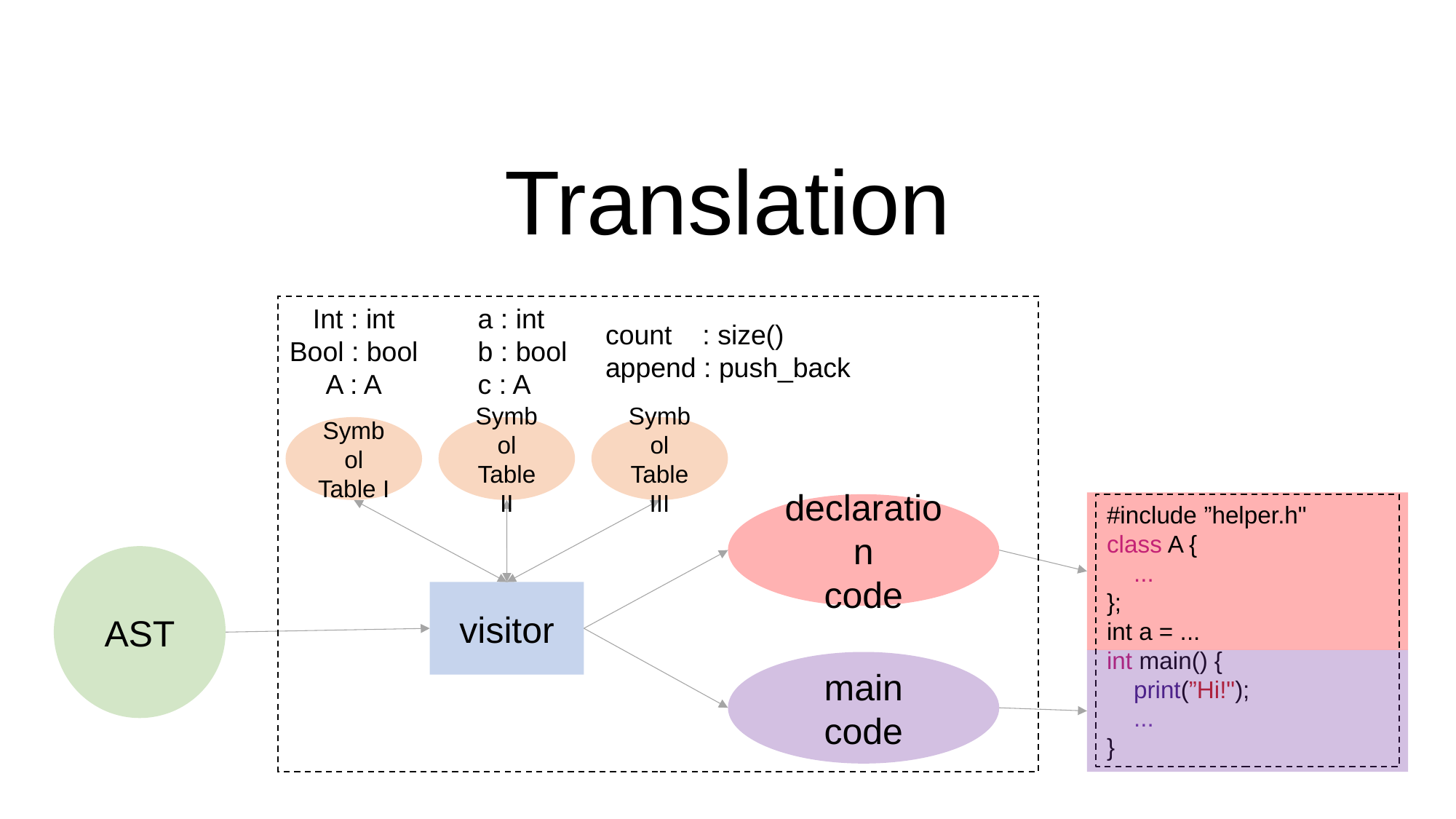

Translation

Int : int
Bool : bool
A : A
a : int
b : bool
c : A
count    : size()
append : push_back
Symbol
Table I
Symbol
Table II
Symbol
Table III

declaration
code
#include ”helper.h"
class A {
    ...
};
int a = ...
int main() {
    print(”Hi!");
    ...
}
AST

visitor

main
code